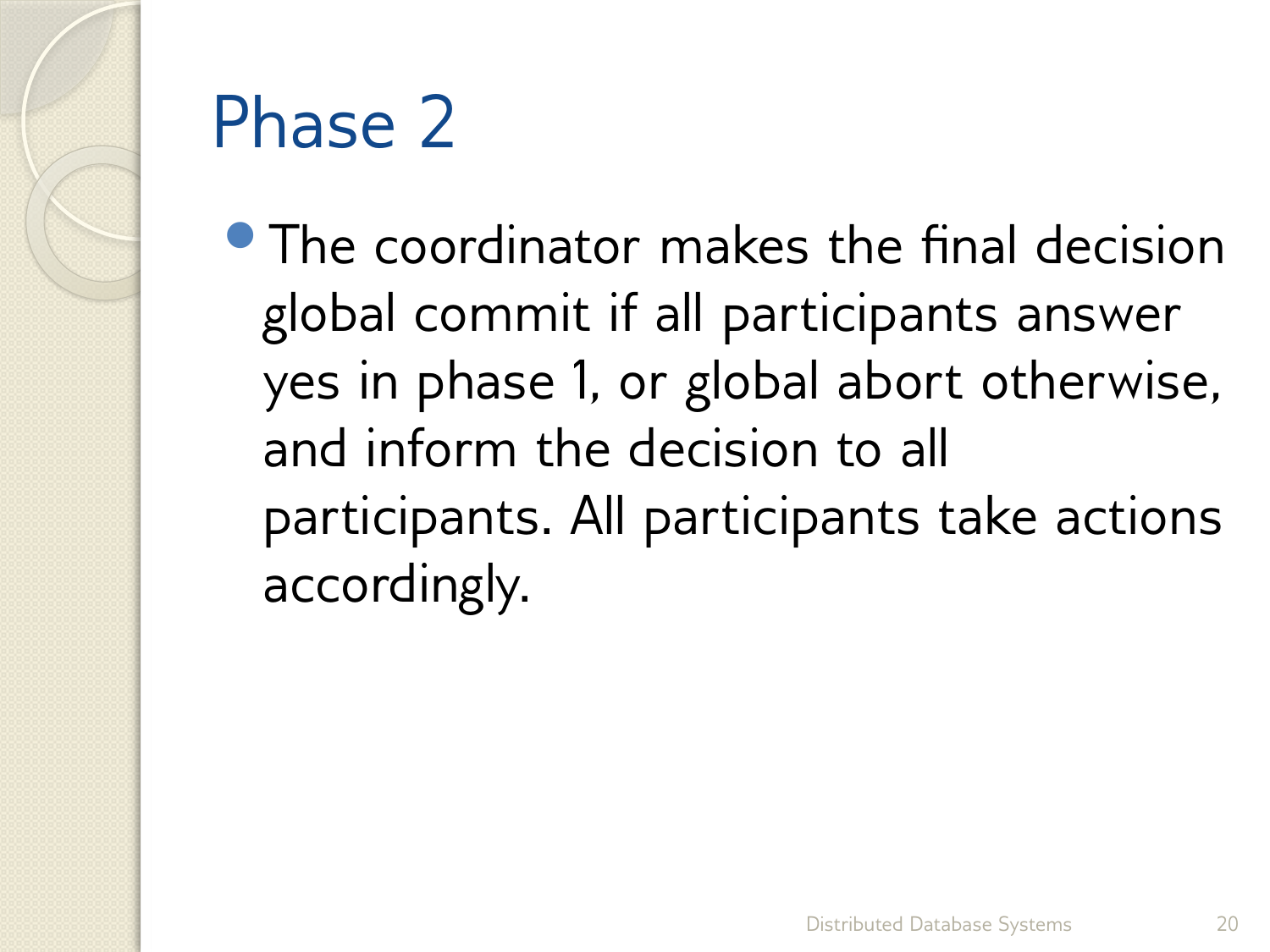

# Phase 2
The coordinator makes the final decision global commit if all participants answer yes in phase 1, or global abort otherwise, and inform the decision to all participants. All participants take actions accordingly.

Distributed Database Systems
20